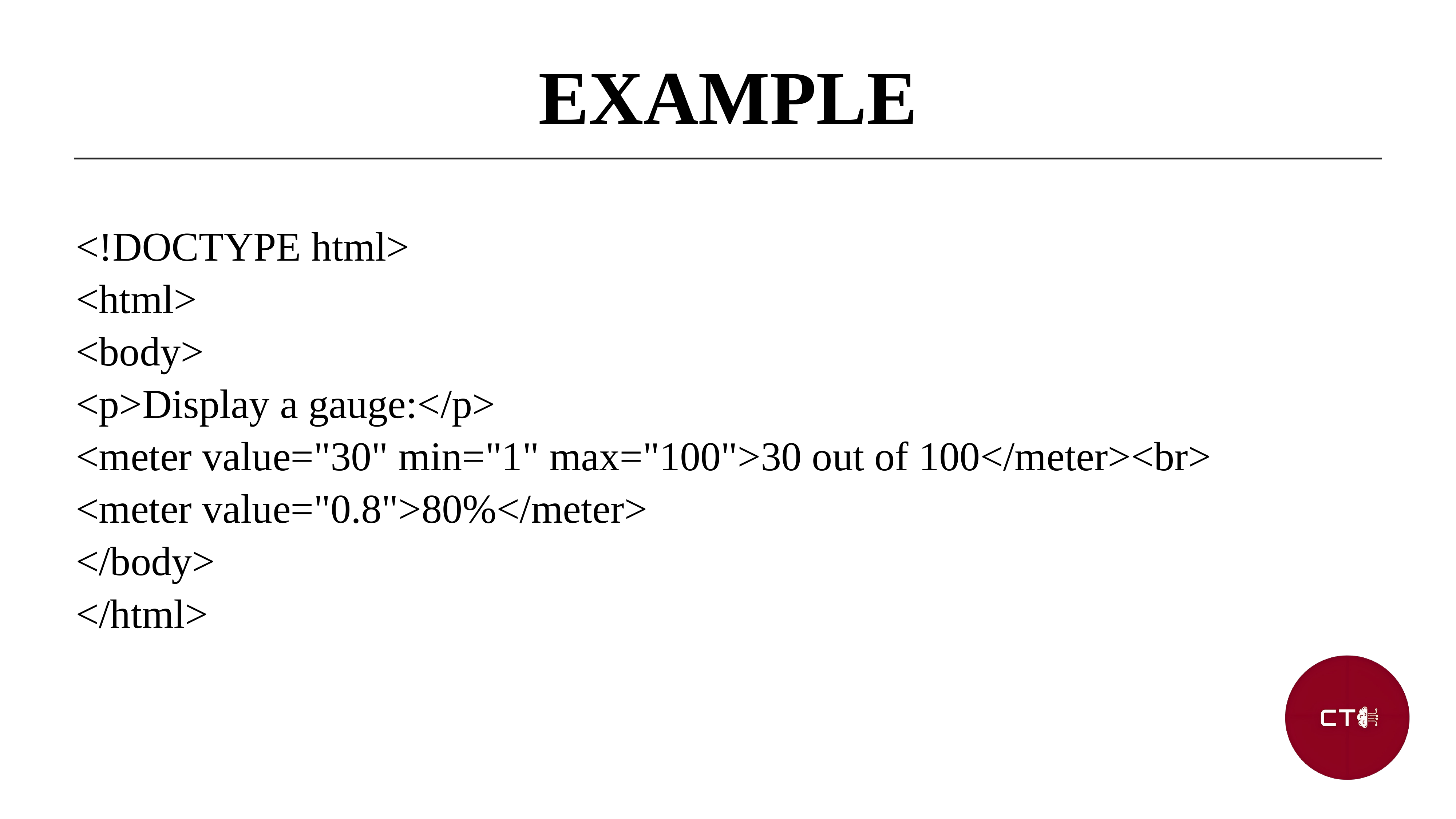

EXAMPLE
<!DOCTYPE html>
<html>
<body>
<p>Display a gauge:</p>
<meter value="30" min="1" max="100">30 out of 100</meter><br>
<meter value="0.8">80%</meter>
</body>
</html>